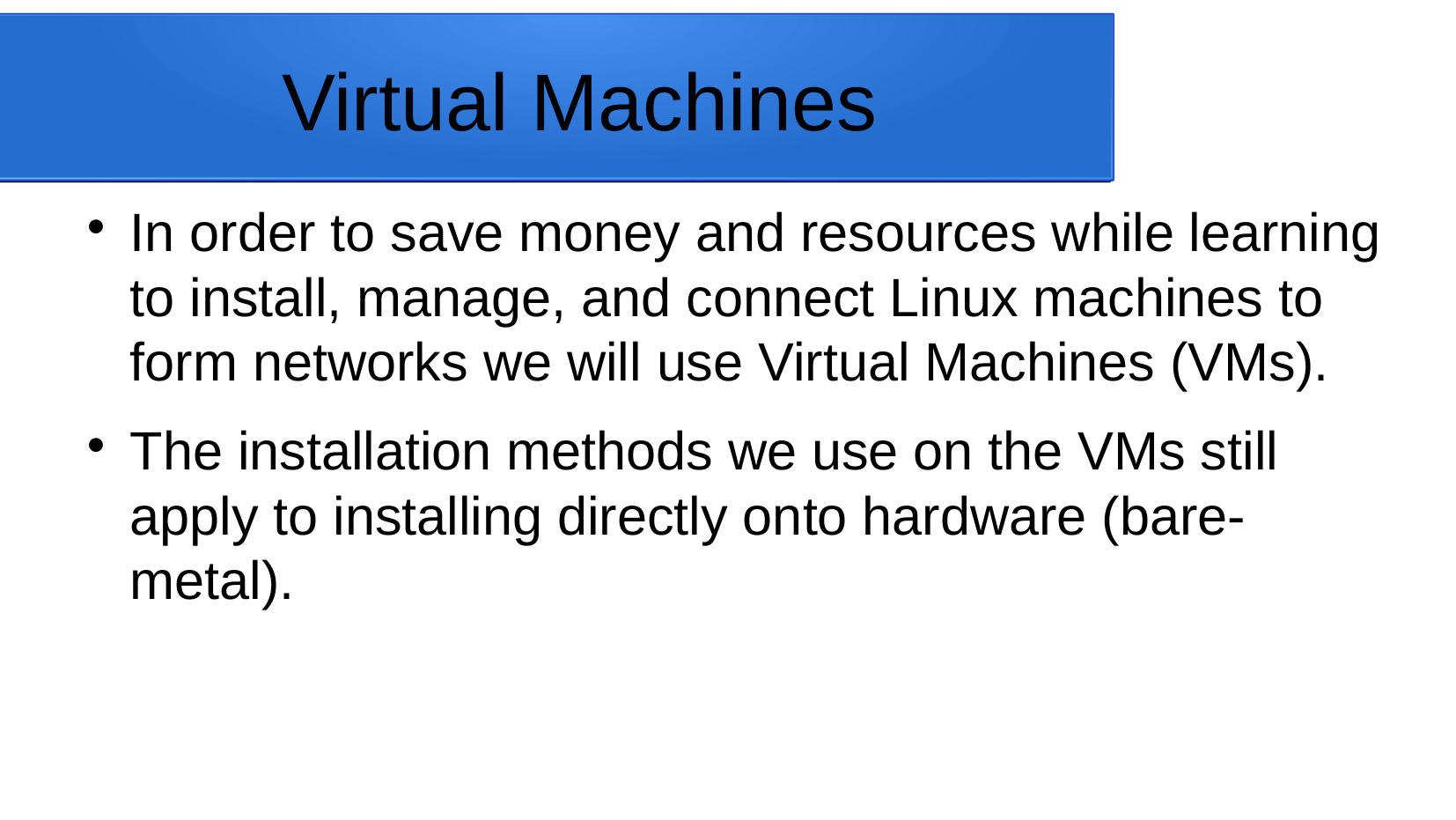

Virtual Machines
In order to save money and resources while learning to install, manage, and connect Linux machines to form networks we will use Virtual Machines (VMs).
The installation methods we use on the VMs still apply to installing directly onto hardware (bare-metal).